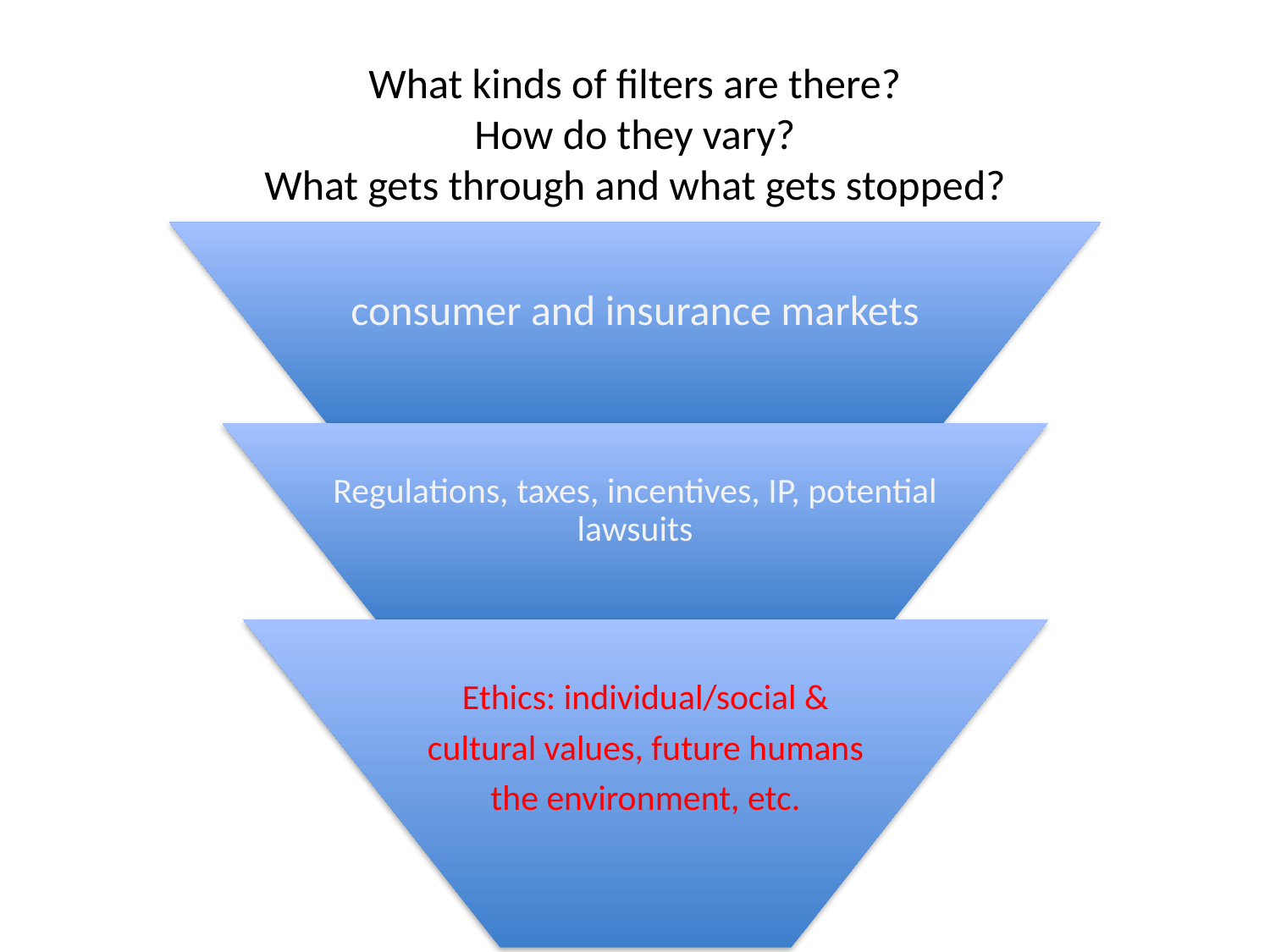

# What kinds of filters are there? How do they vary? What gets through and what gets stopped?
consumer and insurance markets
Regulations, taxes, incentives, IP, potential lawsuits
Ethics: individual/social &
 cultural values, future humans
the environment, etc.